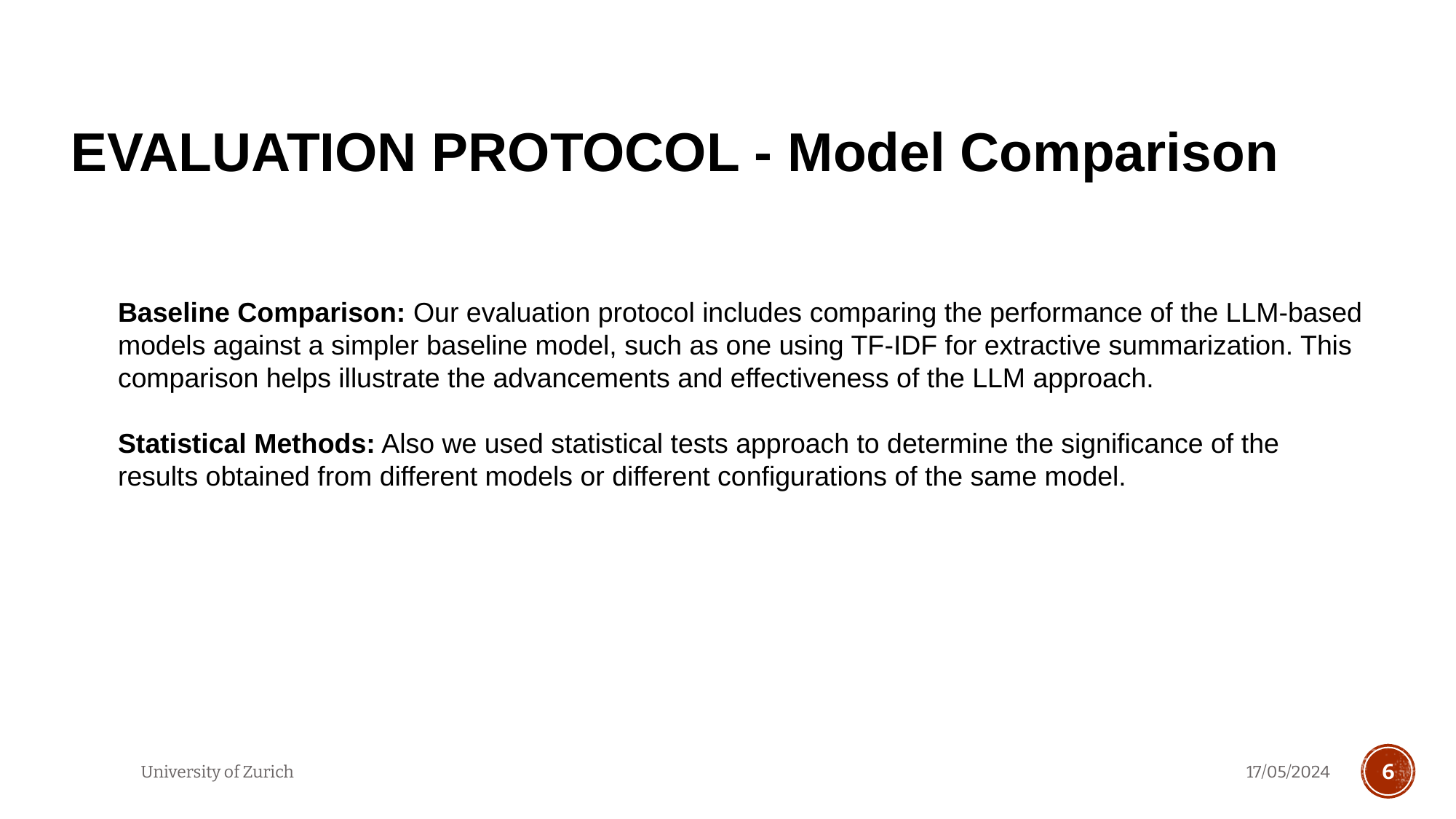

# Evaluation protocol - Model Comparison
Baseline Comparison: Our evaluation protocol includes comparing the performance of the LLM-based models against a simpler baseline model, such as one using TF-IDF for extractive summarization. This comparison helps illustrate the advancements and effectiveness of the LLM approach.

Statistical Methods: Also we used statistical tests approach to determine the significance of the results obtained from different models or different configurations of the same model.

University of Zurich
17/05/2024
6